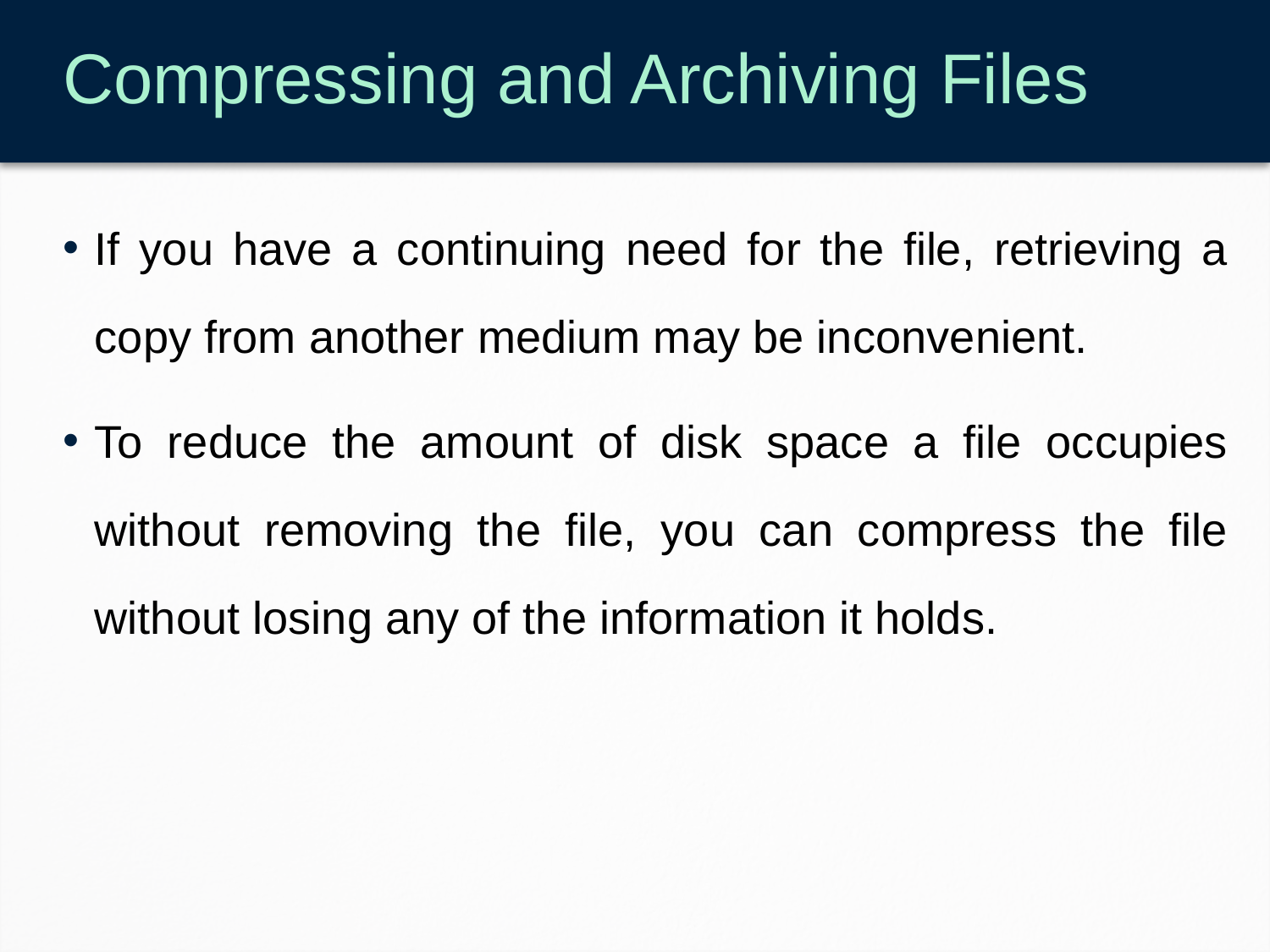

# Compressing and Archiving Files
If you have a continuing need for the file, retrieving a copy from another medium may be inconvenient.
To reduce the amount of disk space a file occupies without removing the file, you can compress the file without losing any of the information it holds.